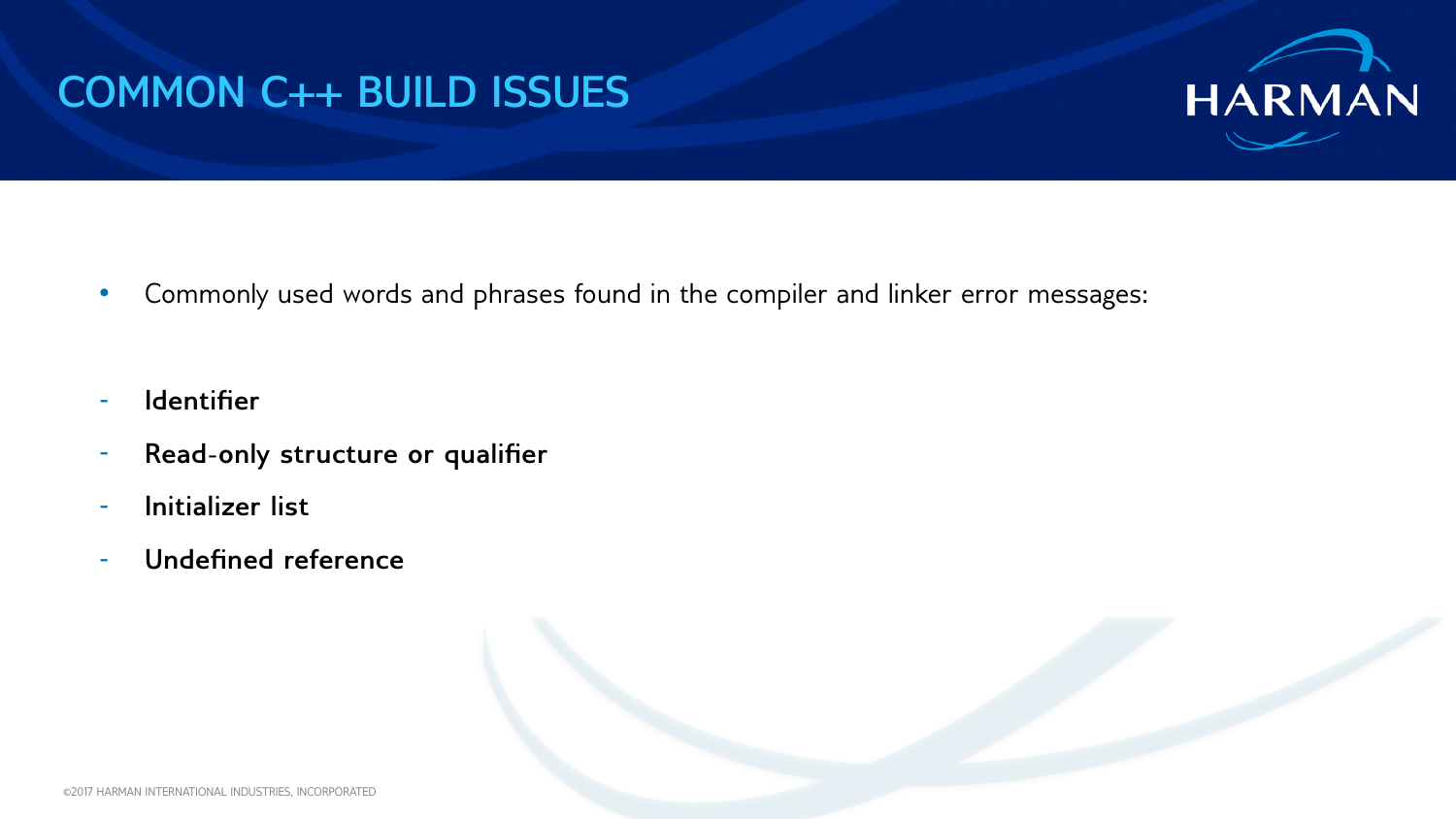

Common c++ build issues

#

Commonly used words and phrases found in the compiler and linker error messages:

Identifier
Read-only structure or qualifier
Initializer list
Undefined reference